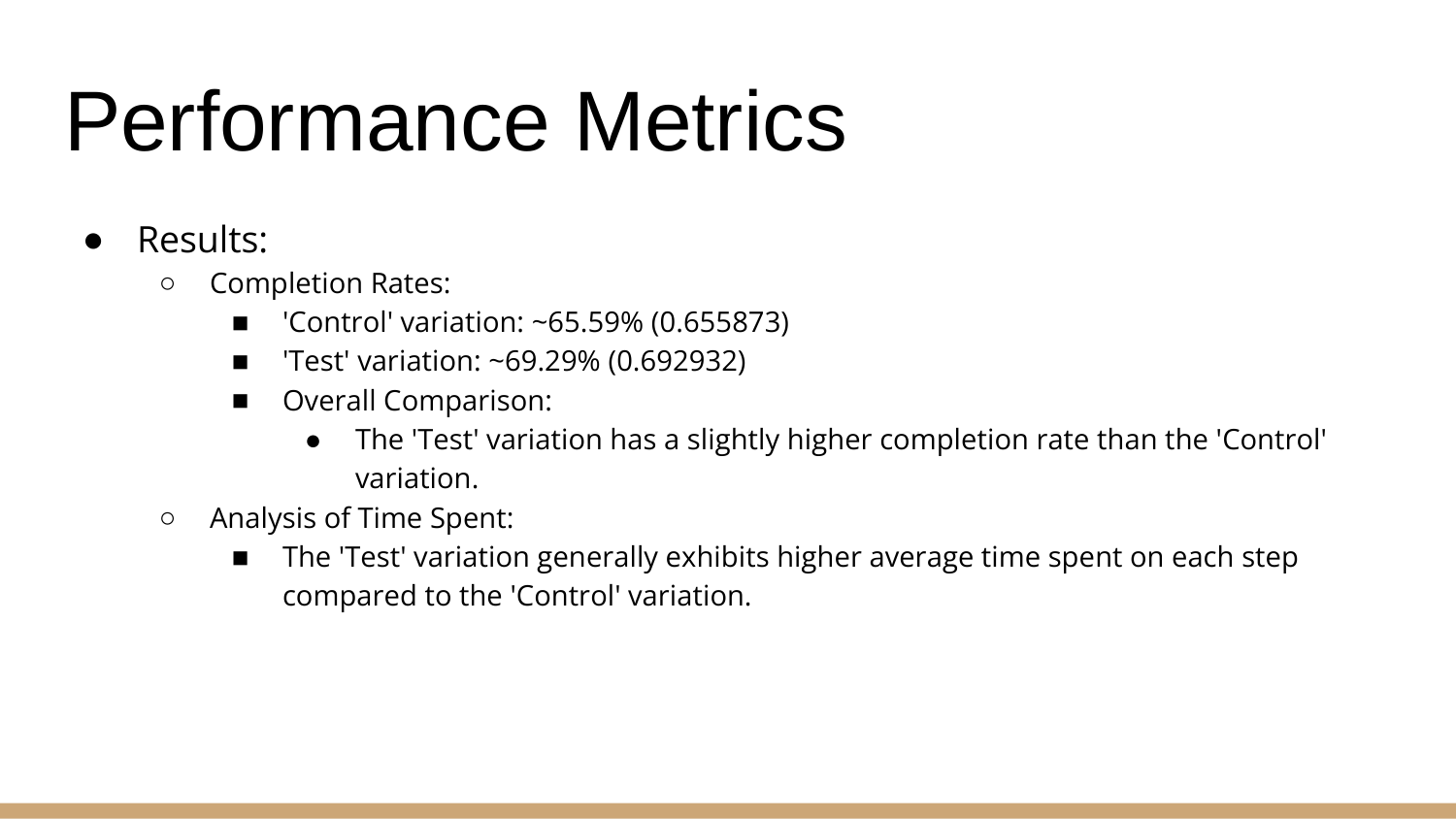

# Performance Metrics
Results:
Completion Rates:
'Control' variation: ~65.59% (0.655873)
'Test' variation: ~69.29% (0.692932)
Overall Comparison:
The 'Test' variation has a slightly higher completion rate than the 'Control' variation.
Analysis of Time Spent:
The 'Test' variation generally exhibits higher average time spent on each step compared to the 'Control' variation.